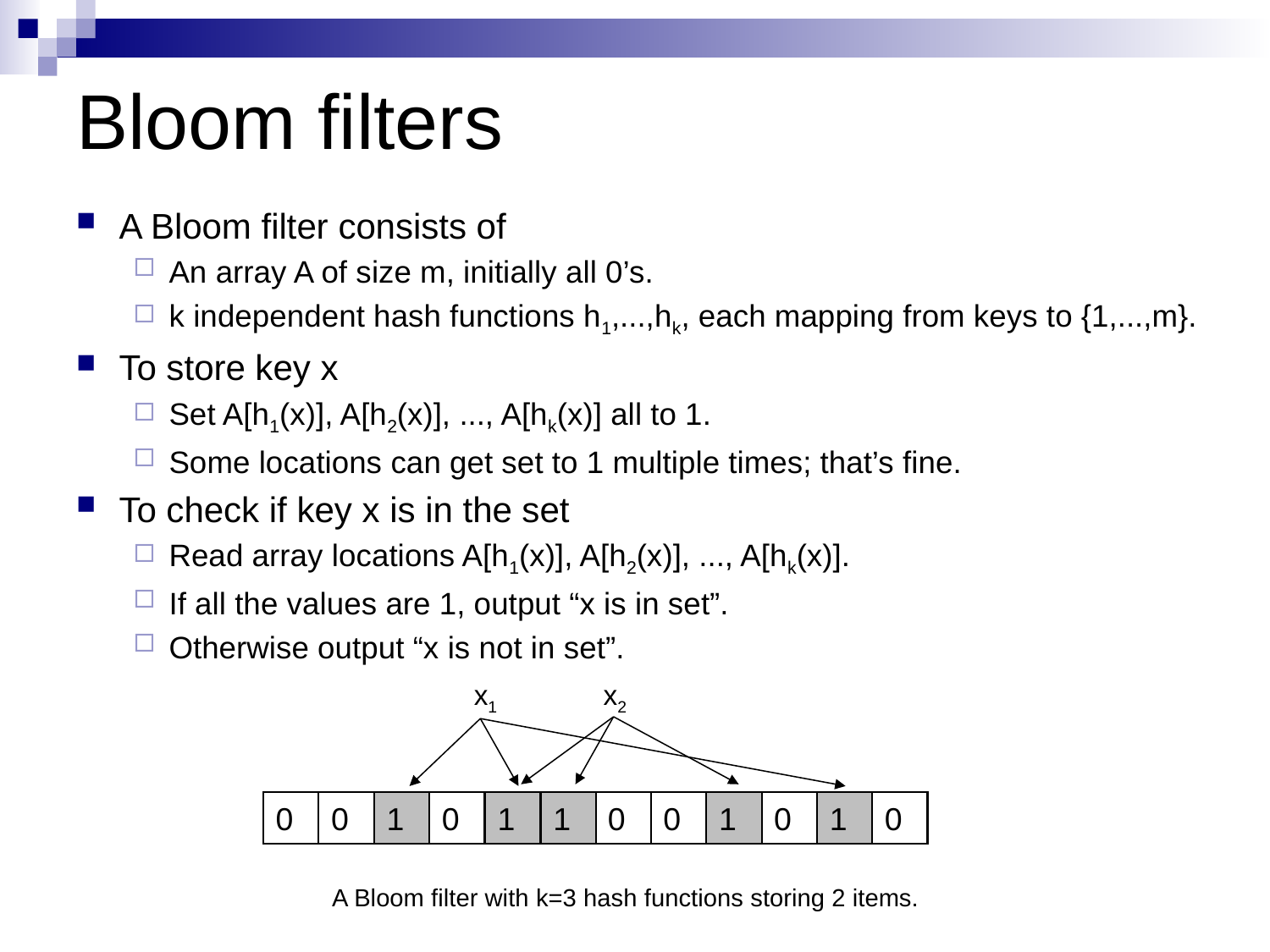

# Bloom filters
A Bloom filter consists of
An array A of size m, initially all 0’s.
k independent hash functions h1,...,hk, each mapping from keys to {1,...,m}.
To store key x
Set A[h1(x)], A[h2(x)], ..., A[hk(x)] all to 1.
Some locations can get set to 1 multiple times; that’s fine.
To check if key x is in the set
Read array locations A[h1(x)], A[h2(x)], ..., A[hk(x)].
If all the values are 1, output “x is in set”.
Otherwise output “x is not in set”.
x2
1
1
x1
1
1
1
0
0
0
0
0
0
0
0
0
0
0
0
A Bloom filter with k=3 hash functions storing 2 items.